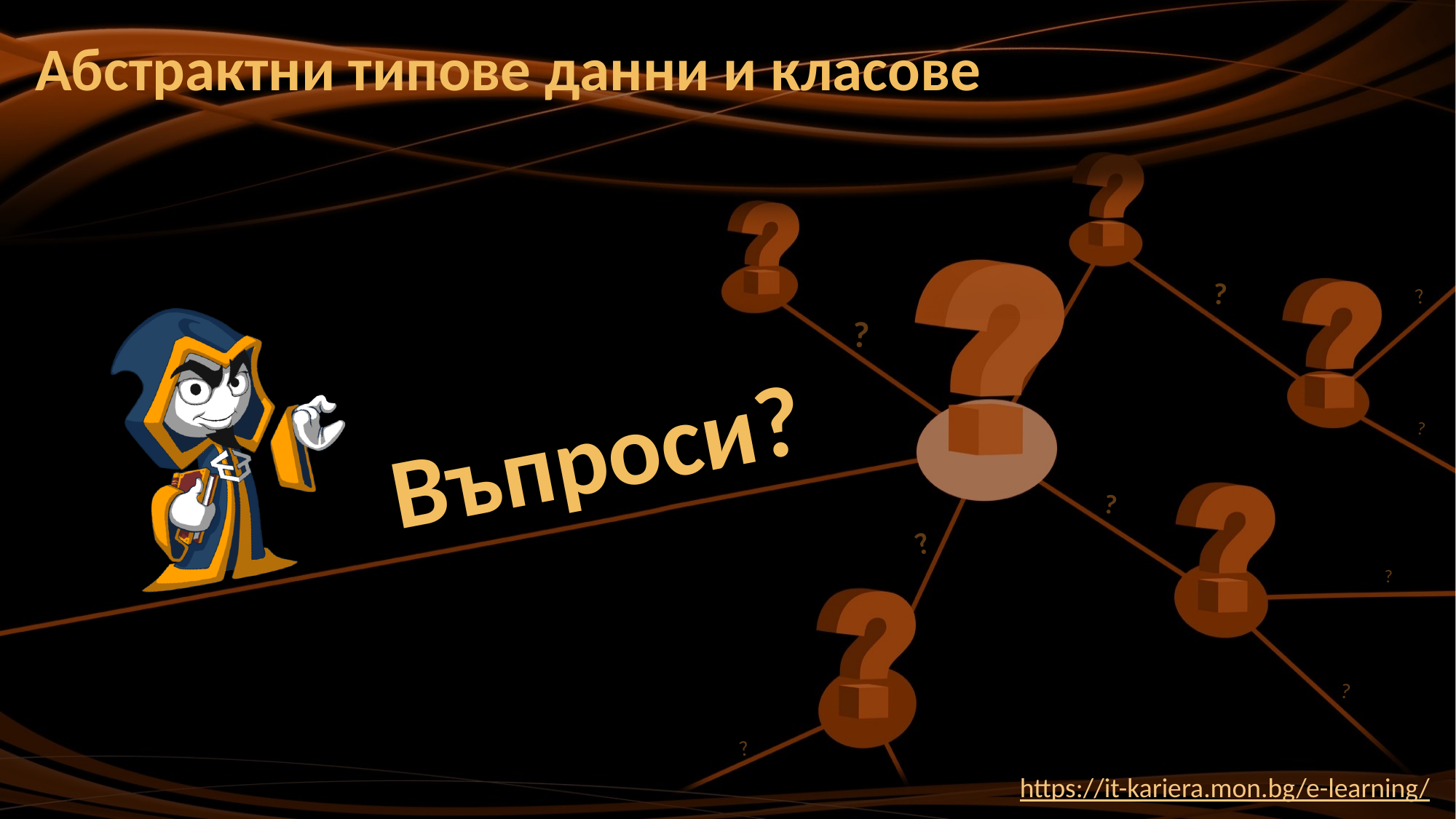

# Абстрактни типове данни и класове
https://it-kariera.mon.bg/e-learning/